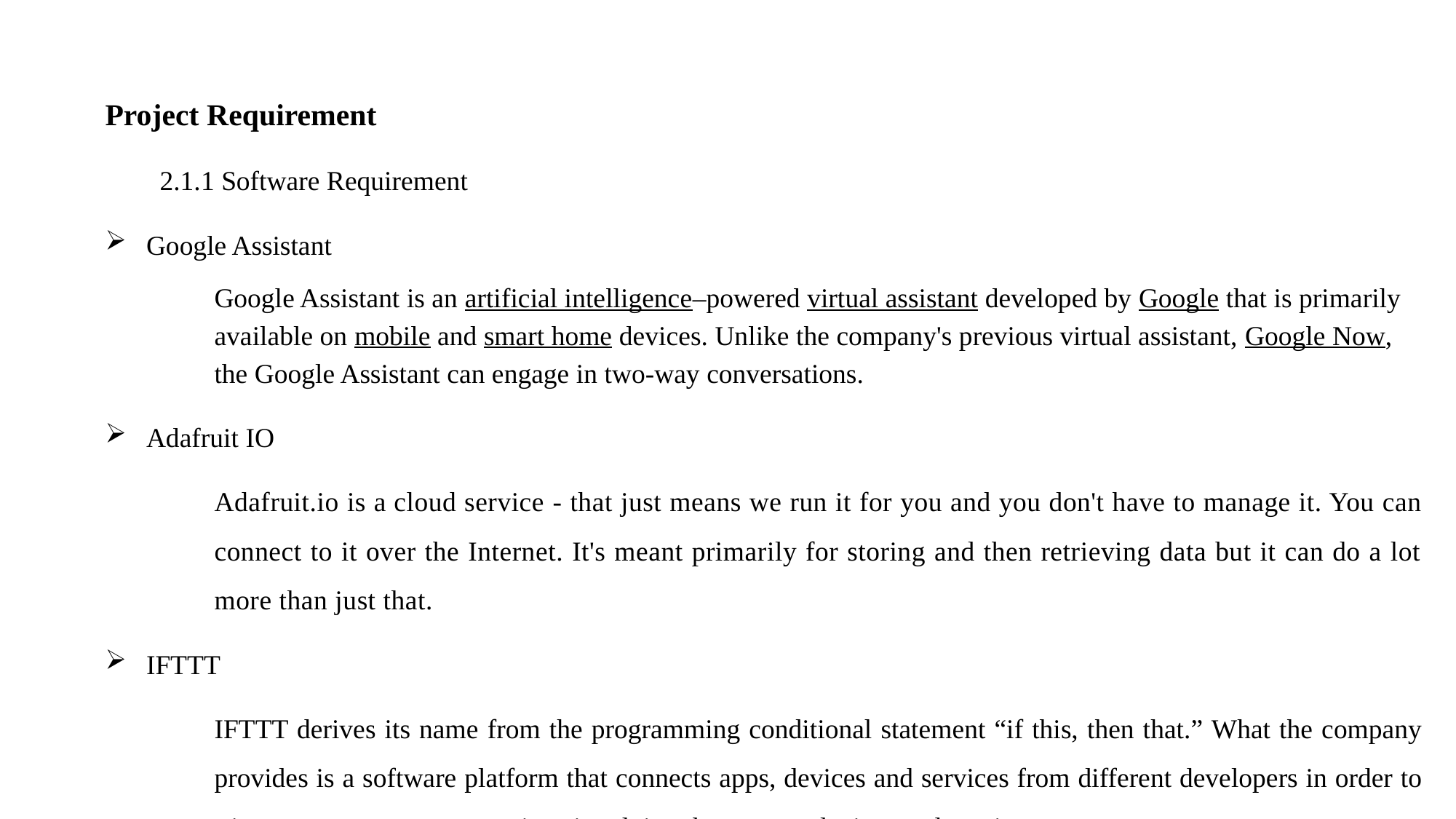

Project Requirement
2.1.1 Software Requirement
Google Assistant
Google Assistant is an artificial intelligence–powered virtual assistant developed by Google that is primarily available on mobile and smart home devices. Unlike the company's previous virtual assistant, Google Now, the Google Assistant can engage in two-way conversations.
Adafruit IO
Adafruit.io is a cloud service - that just means we run it for you and you don't have to manage it. You can connect to it over the Internet. It's meant primarily for storing and then retrieving data but it can do a lot more than just that.
IFTTT
IFTTT derives its name from the programming conditional statement “if this, then that.” What the company provides is a software platform that connects apps, devices and services from different developers in order to trigger one or more automations involving those apps, devices and services.